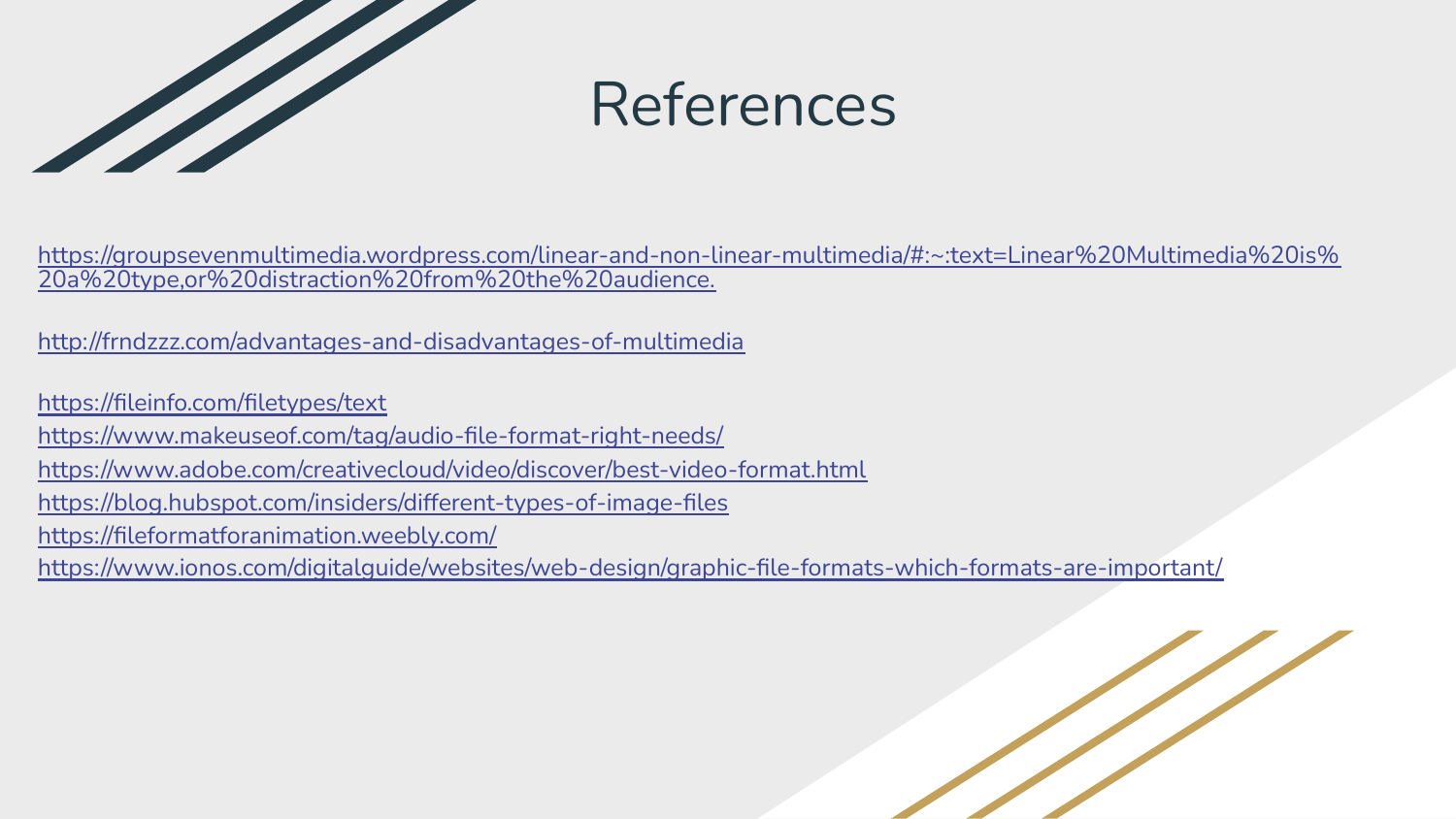

# References
https://groupsevenmultimedia.wordpress.com/linear-and-non-linear-multimedia/#:~:text=Linear%20Multimedia%20is%20a%20type,or%20distraction%20from%20the%20audience.

http://frndzzz.com/advantages-and-disadvantages-of-multimedia

https://fileinfo.com/filetypes/text
https://www.makeuseof.com/tag/audio-file-format-right-needs/
https://www.adobe.com/creativecloud/video/discover/best-video-format.html
https://blog.hubspot.com/insiders/different-types-of-image-files
https://fileformatforanimation.weebly.com/
https://www.ionos.com/digitalguide/websites/web-design/graphic-file-formats-which-formats-are-important/